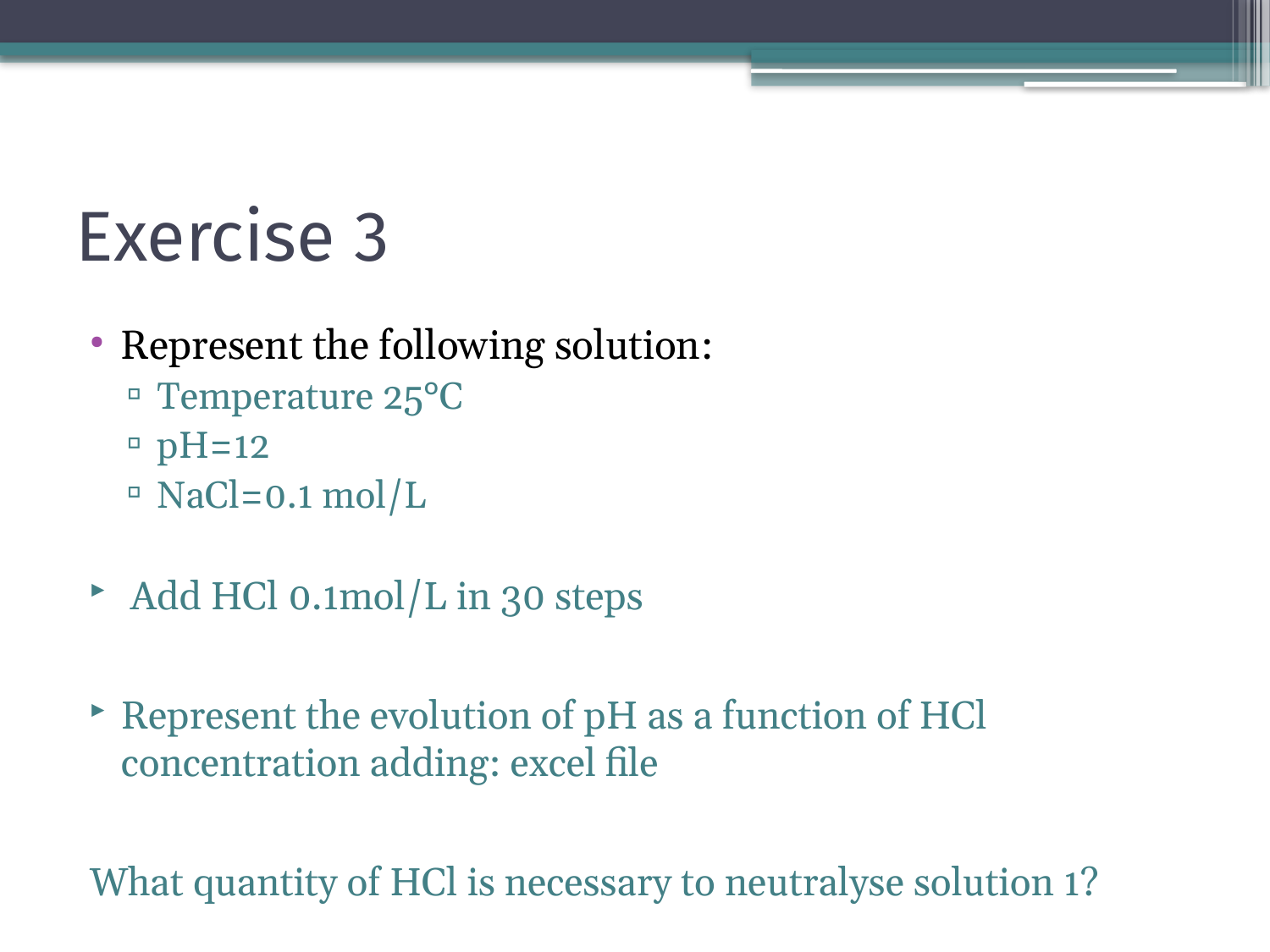

# Exercise 3
Represent the following solution:
Temperature 25°C
pH=12
NaCl=0.1 mol/L

 Add HCl 0.1mol/L in 30 steps

Represent the evolution of pH as a function of HCl concentration adding: excel file

What quantity of HCl is necessary to neutralyse solution 1?